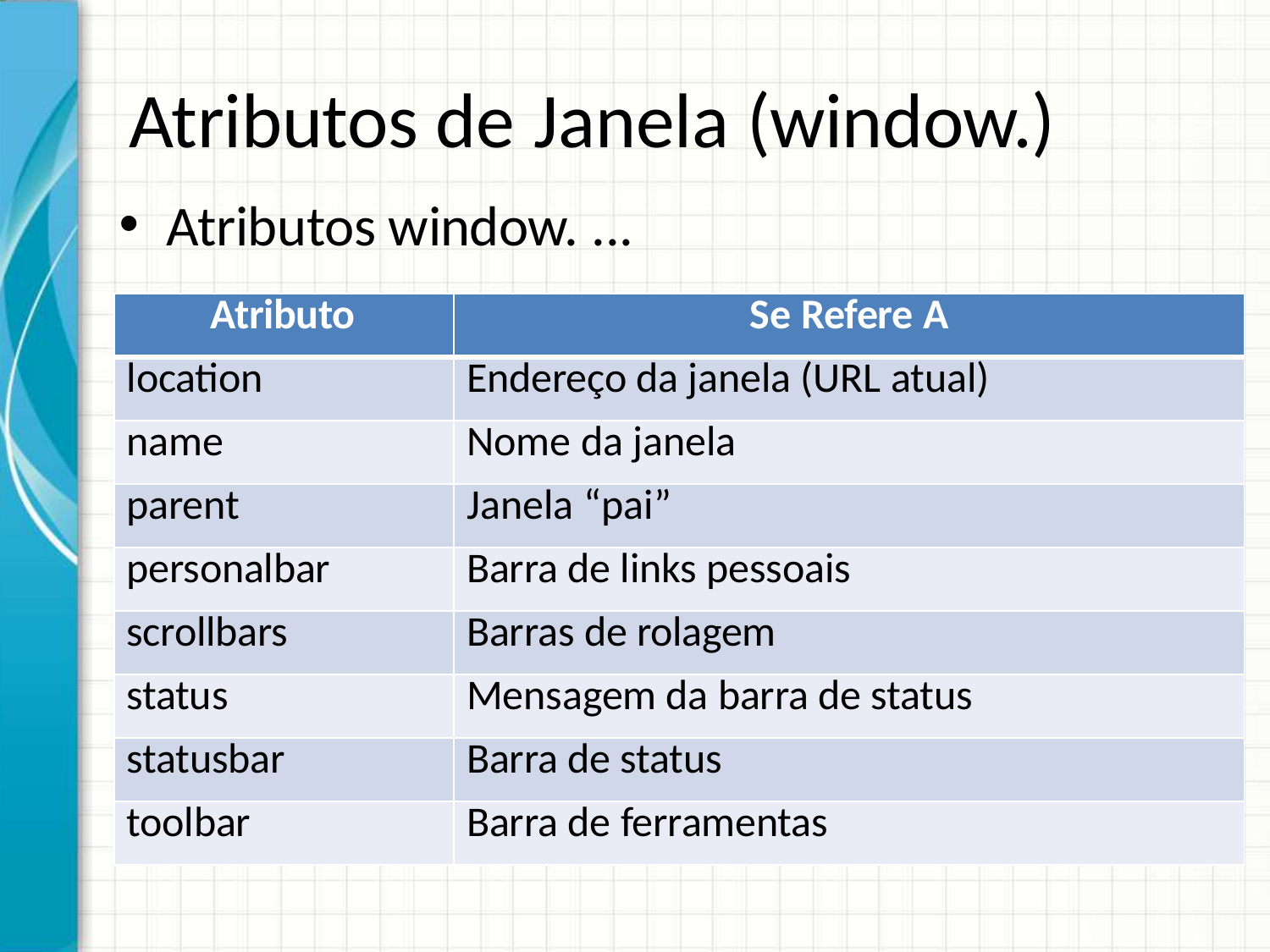

# Atributos de Janela (window.)
Atributos window. ...
| Atributo | Se Refere A |
| --- | --- |
| location | Endereço da janela (URL atual) |
| name | Nome da janela |
| parent | Janela “pai” |
| personalbar | Barra de links pessoais |
| scrollbars | Barras de rolagem |
| status | Mensagem da barra de status |
| statusbar | Barra de status |
| toolbar | Barra de ferramentas |